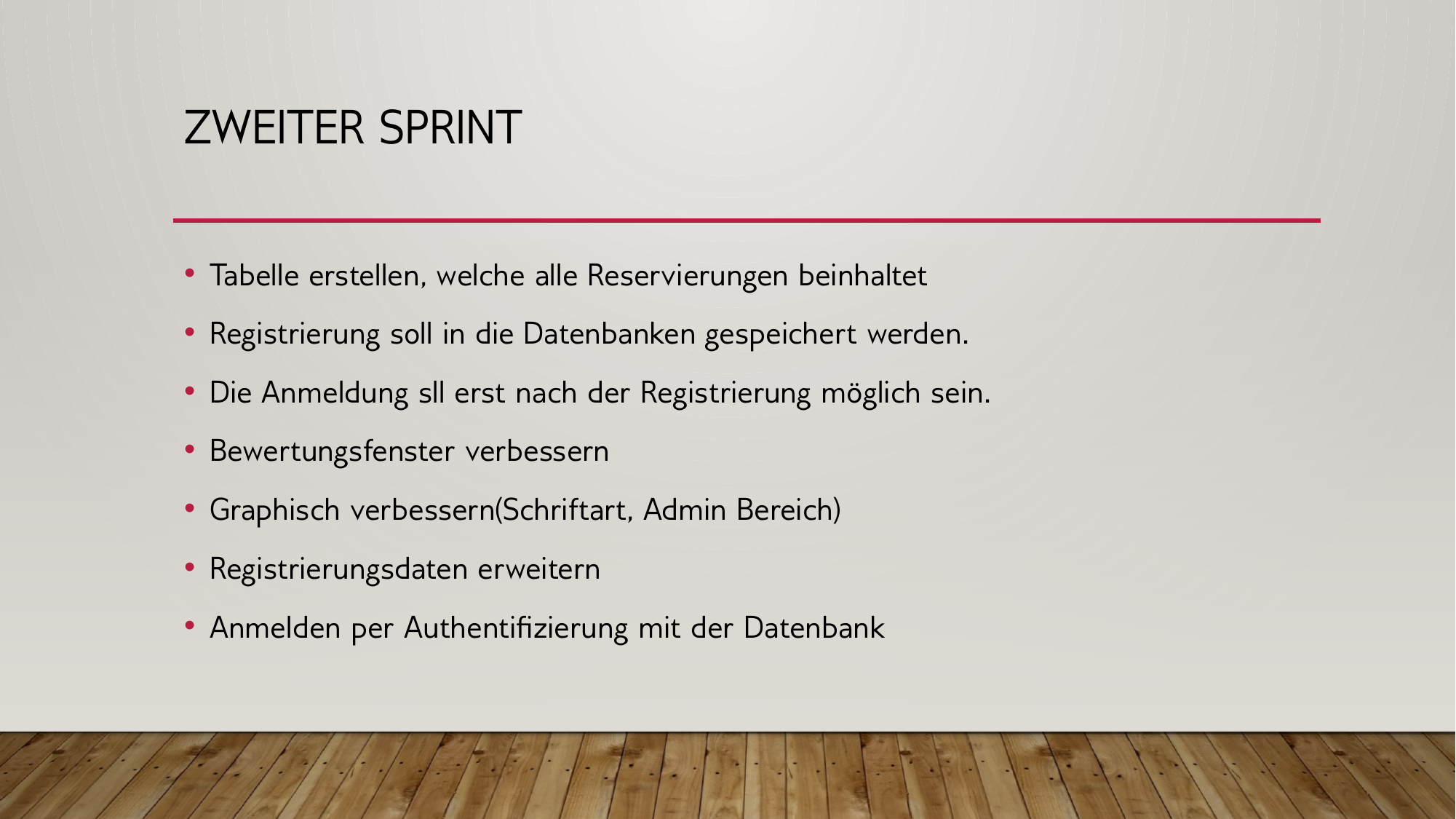

# Zweiter sprint
Tabelle erstellen, welche alle Reservierungen beinhaltet
Registrierung soll in die Datenbanken gespeichert werden.
Die Anmeldung sll erst nach der Registrierung möglich sein.
Bewertungsfenster verbessern
Graphisch verbessern(Schriftart, Admin Bereich)
Registrierungsdaten erweitern
Anmelden per Authentifizierung mit der Datenbank